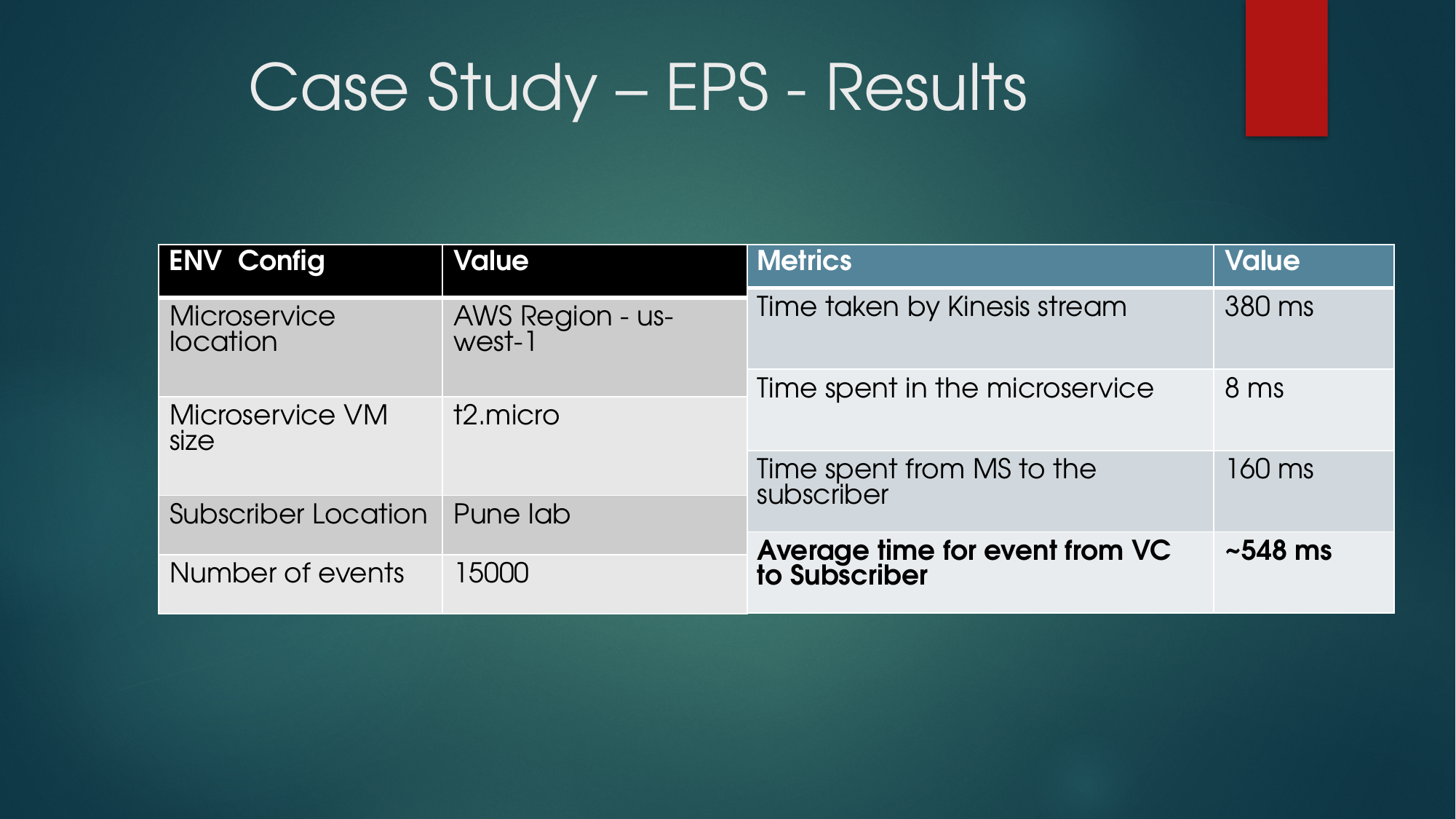

# Case Study – EPS - Results
| ENV Config | Value |
| --- | --- |
| Microservice location | AWS Region - us-west-1 |
| Microservice VM size | t2.micro |
| Subscriber Location | Pune lab |
| Number of events | 15000 |
| ENV Config |  | Metrics | Value |
| --- | --- | --- | --- |
| Microservice location | AWS Region - us-west-1 | Time taken by Kinesis stream | 380 ms |
| Microservice VM size | t2.micro | Time spent in the microservice | 8 ms |
| Subscriber Location | Pune lab | Time spent from MS to the subscriber | 160 ms |
| Number of events | 15000 | Average time for event from VC to Subscriber | ~548 ms |